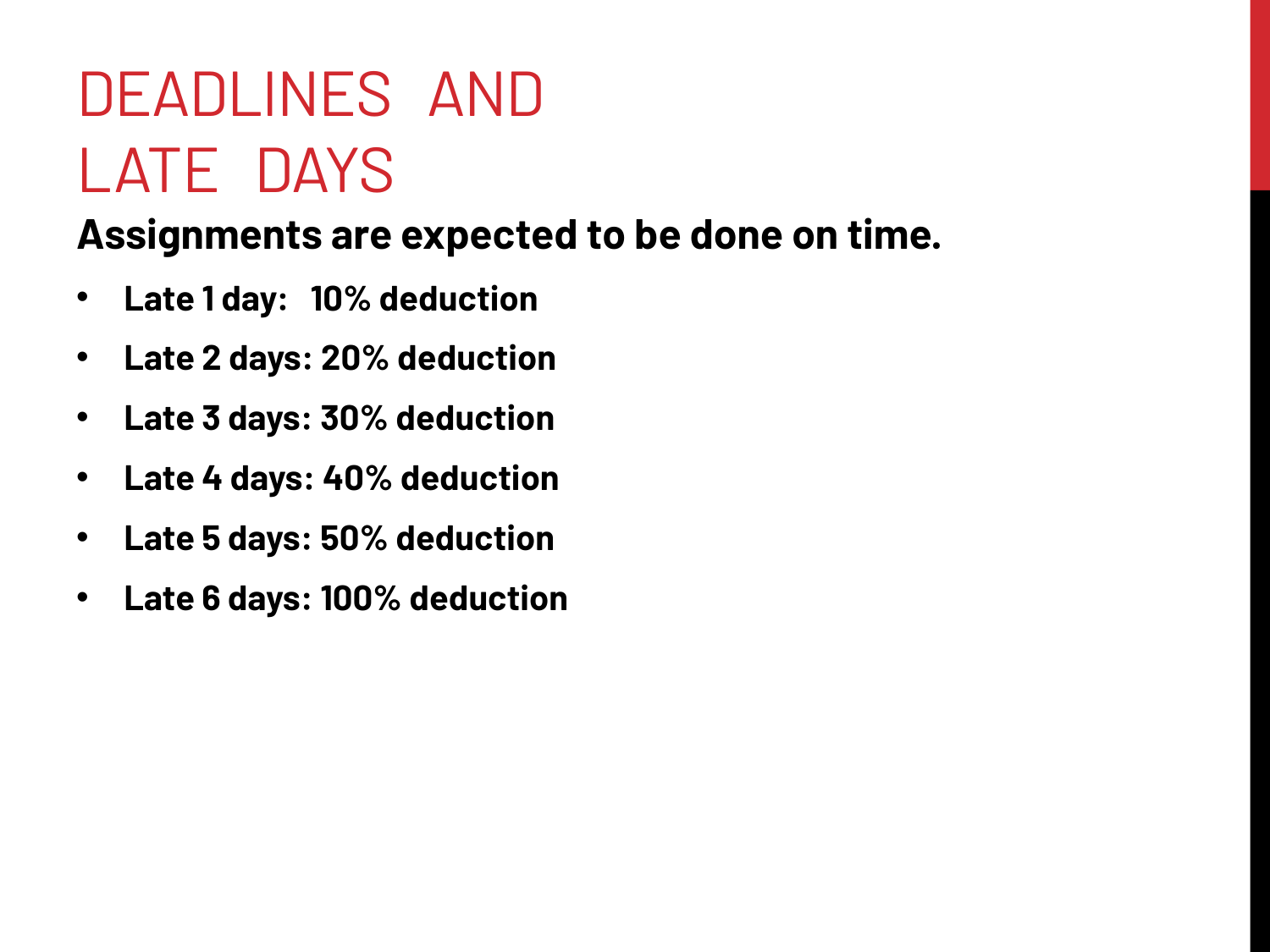

# Deadlines   and Late   Days
Assignments are expected to be done on time.
Late 1 day:   10% deduction
Late 2 days: 20% deduction
Late 3 days: 30% deduction
Late 4 days: 40% deduction
Late 5 days: 50% deduction
Late 6 days: 100% deduction